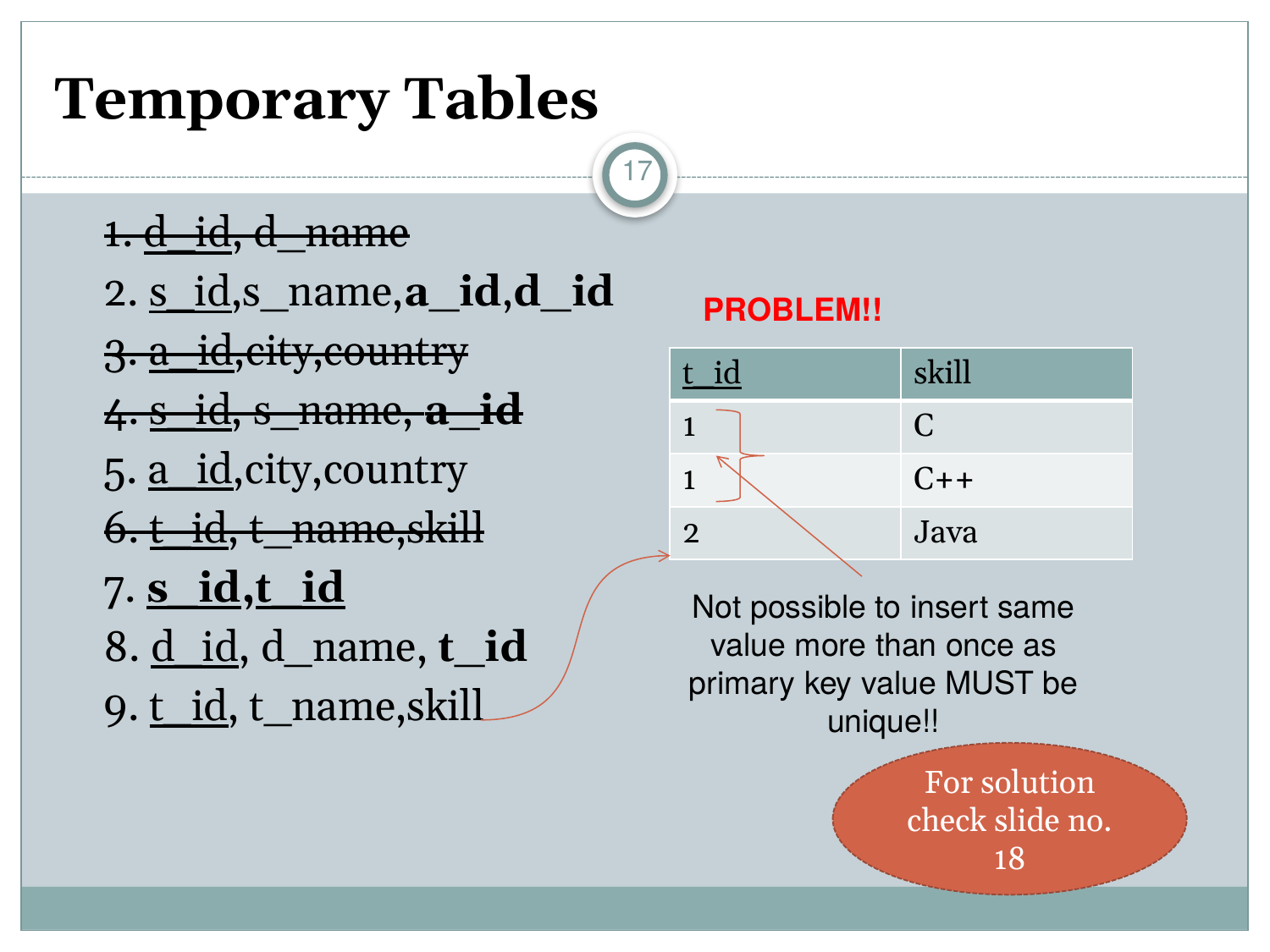

# Temporary Tables
17
1. d_id, d_name
2. s_id,s_name,a_id,d_id
3. a_id,city,country
4. s_id, s_name, a_id
5. a_id,city,country
6. t_id, t_name,skill
7. s_id,t_id
8. d_id, d_name, t_id
9. t_id, t_name,skill

PROBLEM!!
| t\_id | skill |
| --- | --- |
| 1 | C |
| 1 | C++ |
| 2 | Java |

Not possible to insert same value more than once as primary key value MUST be unique!!
For solution check slide no. 18